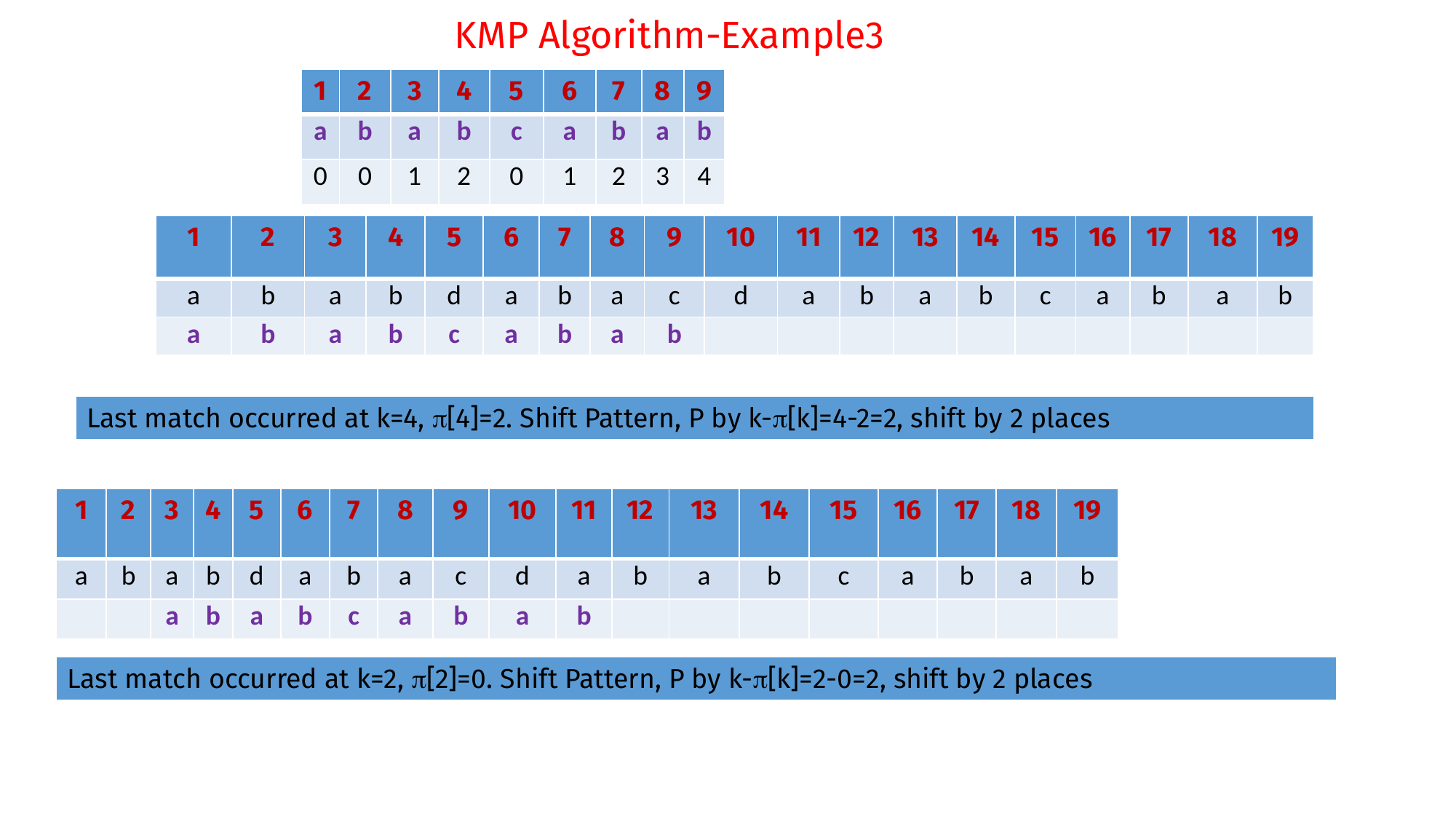

# KMP Algorithm-Example3
| 1 | 2 | 3 | 4 | 5 | 6 | 7 | 8 | 9 |
| --- | --- | --- | --- | --- | --- | --- | --- | --- |
| a | b | a | b | c | a | b | a | b |
| 0 | 0 | 1 | 2 | 0 | 1 | 2 | 3 | 4 |
| 1 | 2 | 3 | 4 | 5 | 6 | 7 | 8 | 9 | 10 | 11 | 12 | 13 | 14 | 15 | 16 | 17 | 18 | 19 |
| --- | --- | --- | --- | --- | --- | --- | --- | --- | --- | --- | --- | --- | --- | --- | --- | --- | --- | --- |
| a | b | a | b | d | a | b | a | c | d | a | b | a | b | c | a | b | a | b |
| a | b | a | b | c | a | b | a | b |  |  |  |  |  |  |  |  |  |  |
| Last match occurred at k=4, π[4]=2. Shift Pattern, P by k-π[k]=4-2=2, shift by 2 places |
| --- |
| 1 | 2 | 3 | 4 | 5 | 6 | 7 | 8 | 9 | 10 | 11 | 12 | 13 | 14 | 15 | 16 | 17 | 18 | 19 |
| --- | --- | --- | --- | --- | --- | --- | --- | --- | --- | --- | --- | --- | --- | --- | --- | --- | --- | --- |
| a | b | a | b | d | a | b | a | c | d | a | b | a | b | c | a | b | a | b |
|  |  | a | b | a | b | c | a | b | a | b |  |  |  |  |  |  |  |  |
| Last match occurred at k=2, π[2]=0. Shift Pattern, P by k-π[k]=2-0=2, shift by 2 places |
| --- |